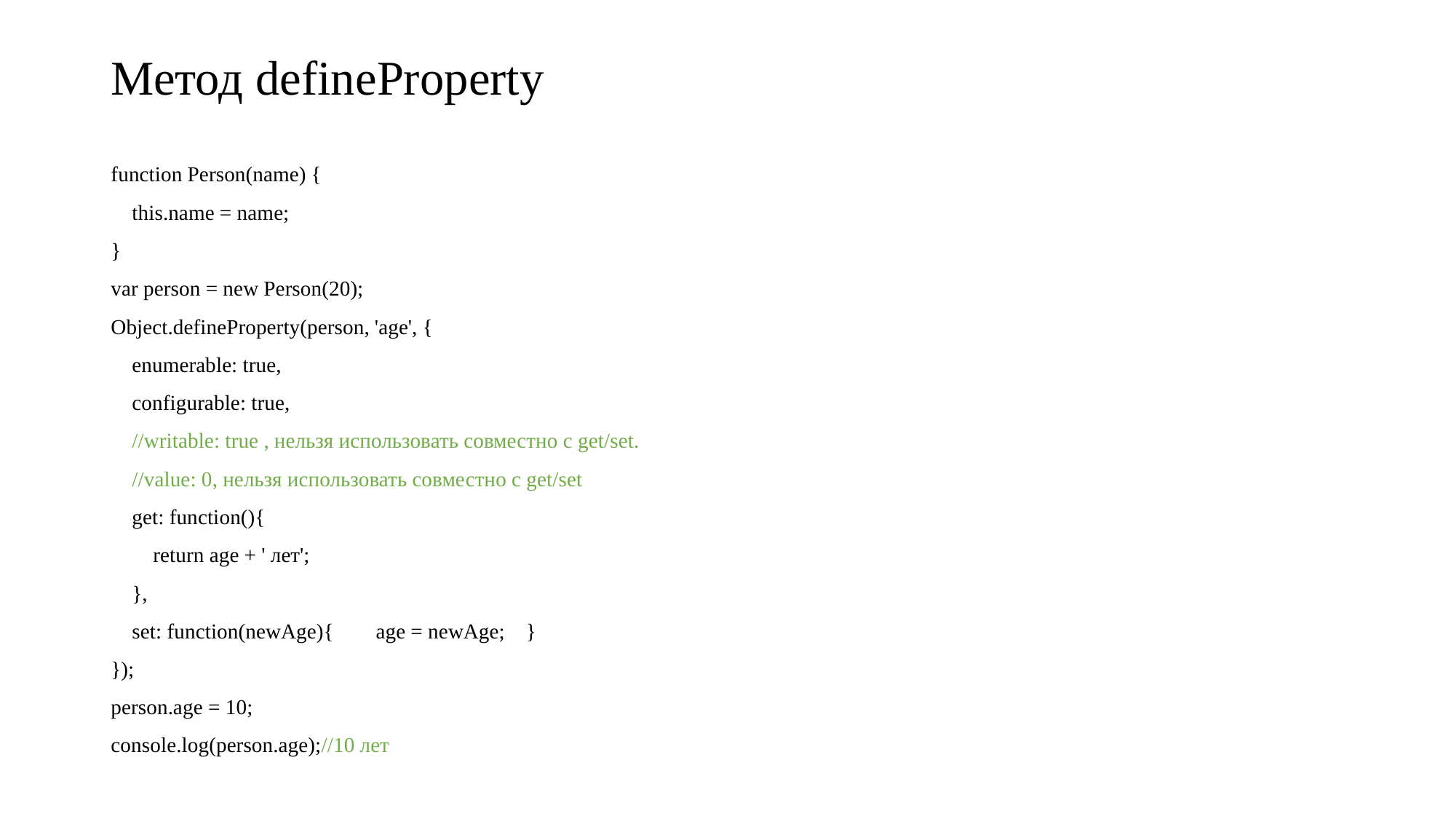

# Метод defineProperty
function Person(name) {
    this.name = name;
}
var person = new Person(20);
Object.defineProperty(person, 'age', {
    enumerable: true,
    configurable: true,
    //writable: true , нельзя использовать совместно с get/set.
    //value: 0, нельзя использовать совместно с get/set
    get: function(){
        return age + ' лет';
    },
    set: function(newAge){        age = newAge;    }
});
person.age = 10;
console.log(person.age);//10 лет